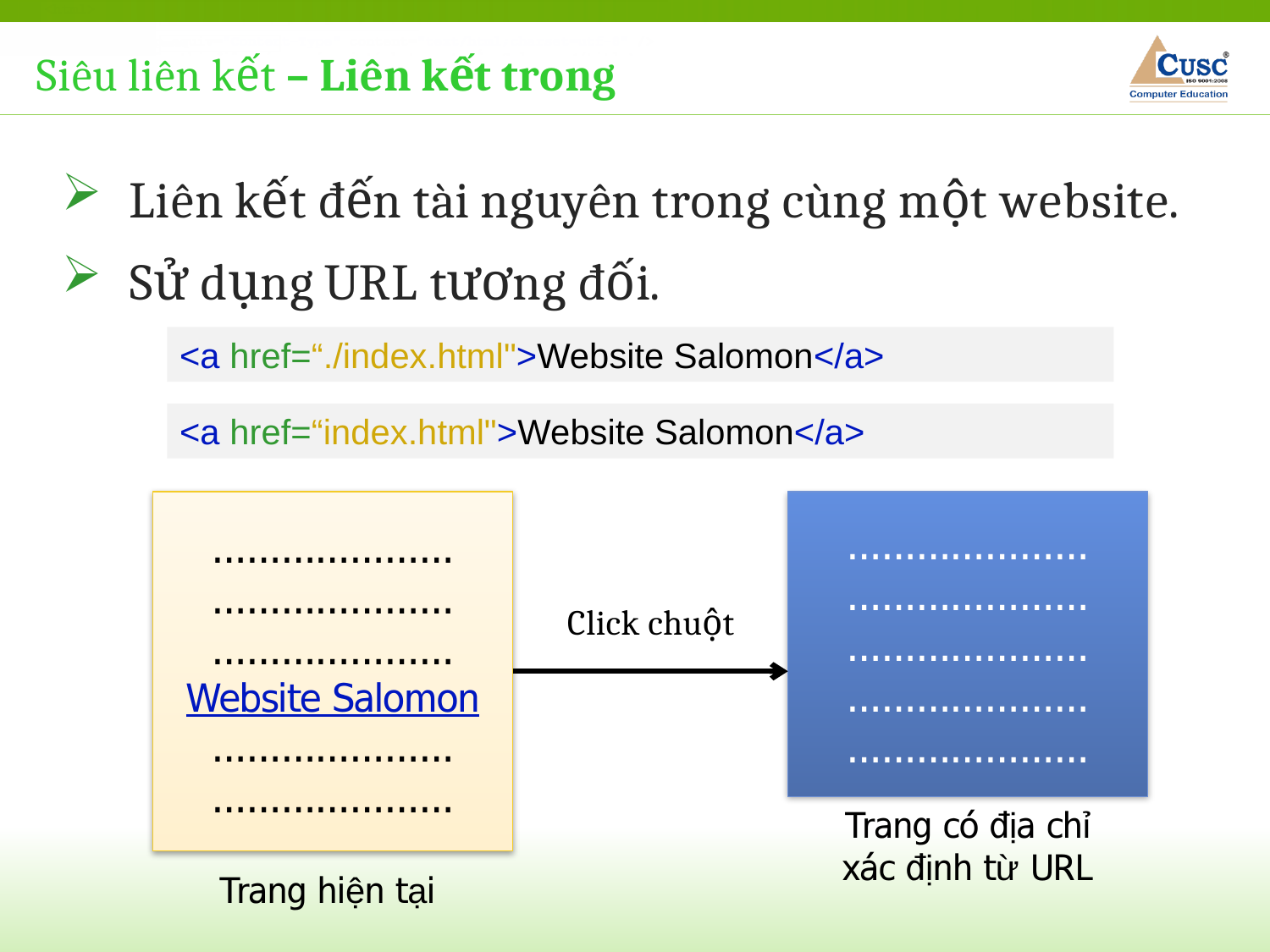

Siêu liên kết – Liên kết trong
Liên kết đến tài nguyên trong cùng một website.
Sử dụng URL tương đối.
<a href=“./index.html">Website Salomon</a>
<a href=“index.html">Website Salomon</a>
…………………
…………………
…………………
Website Salomon
…………………
…………………
Trang hiện tại
…………………
…………………
…………………
…………………
…………………
Trang có địa chỉ xác định từ URL
Click chuột